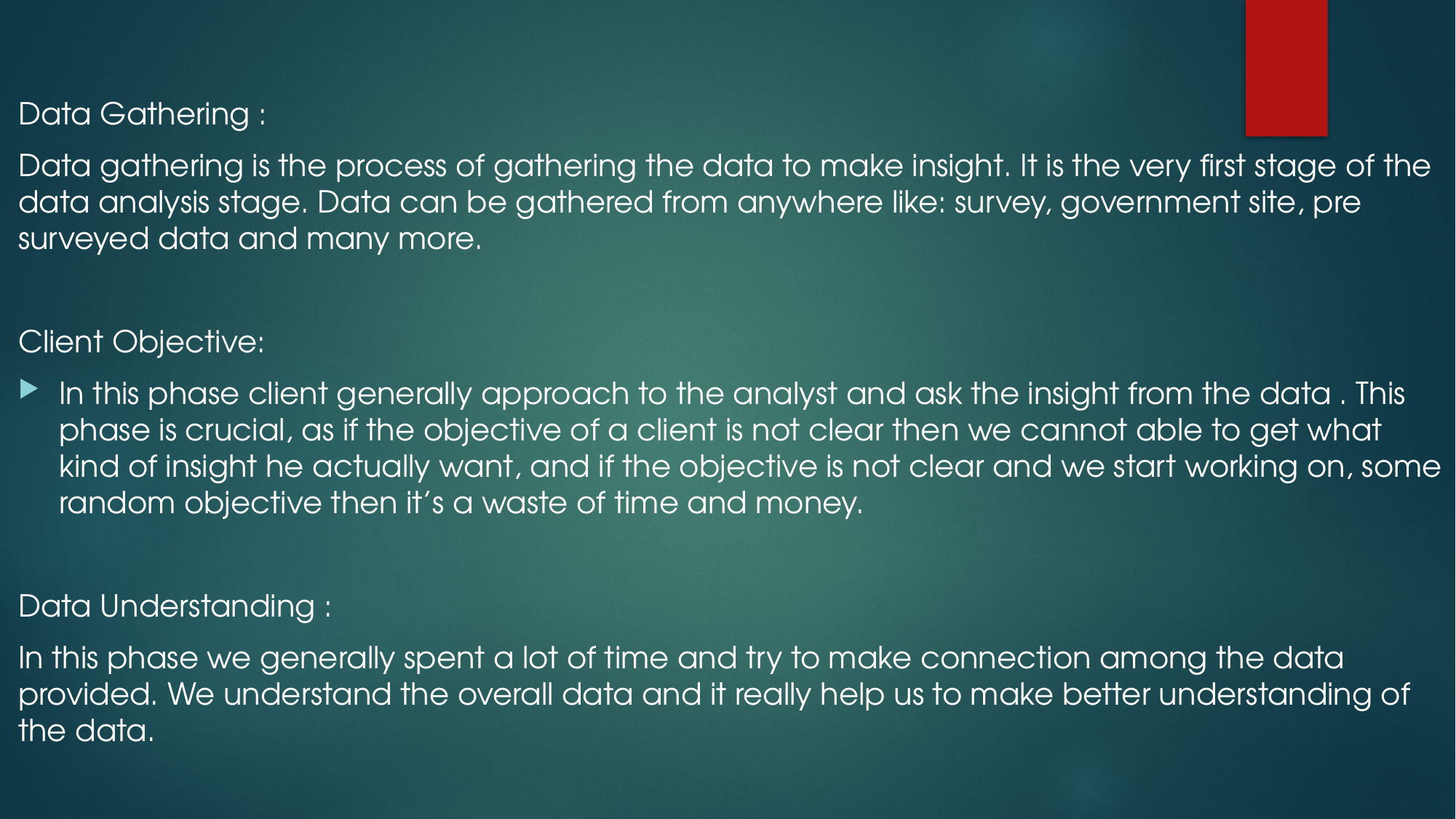

Data Gathering :
Data gathering is the process of gathering the data to make insight. It is the very first stage of the data analysis stage. Data can be gathered from anywhere like: survey, government site, pre surveyed data and many more.

Client Objective:
In this phase client generally approach to the analyst and ask the insight from the data . This phase is crucial, as if the objective of a client is not clear then we cannot able to get what kind of insight he actually want, and if the objective is not clear and we start working on, some random objective then it’s a waste of time and money.

Data Understanding :
In this phase we generally spent a lot of time and try to make connection among the data provided. We understand the overall data and it really help us to make better understanding of the data.